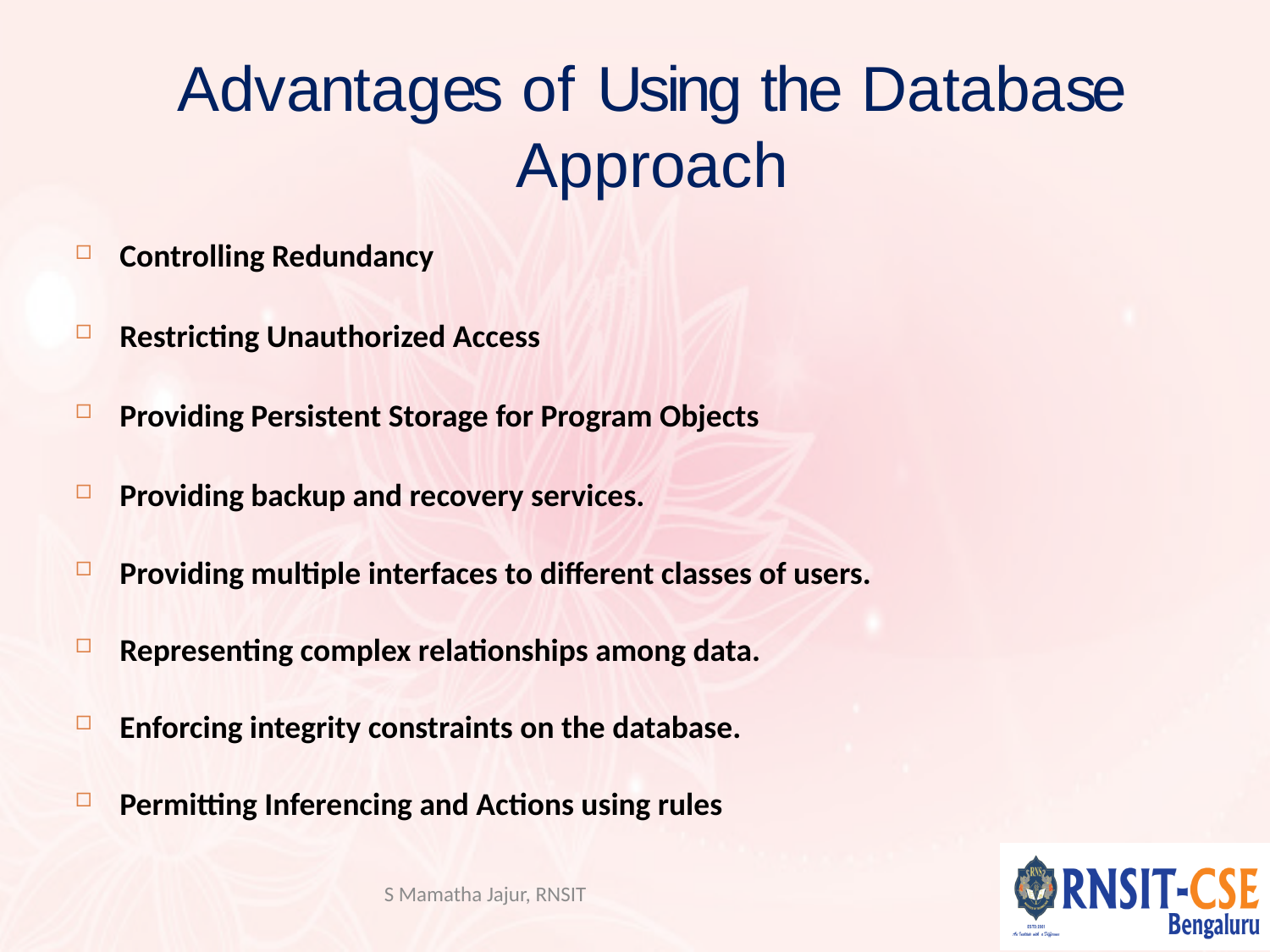

# Advantages of Using the Database Approach
Controlling Redundancy

Restricting Unauthorized Access

Providing Persistent Storage for Program Objects

Providing backup and recovery services.

Providing multiple interfaces to different classes of users.

Representing complex relationships among data.

Enforcing integrity constraints on the database.

Permitting Inferencing and Actions using rules

S Mamatha Jajur, RNSIT